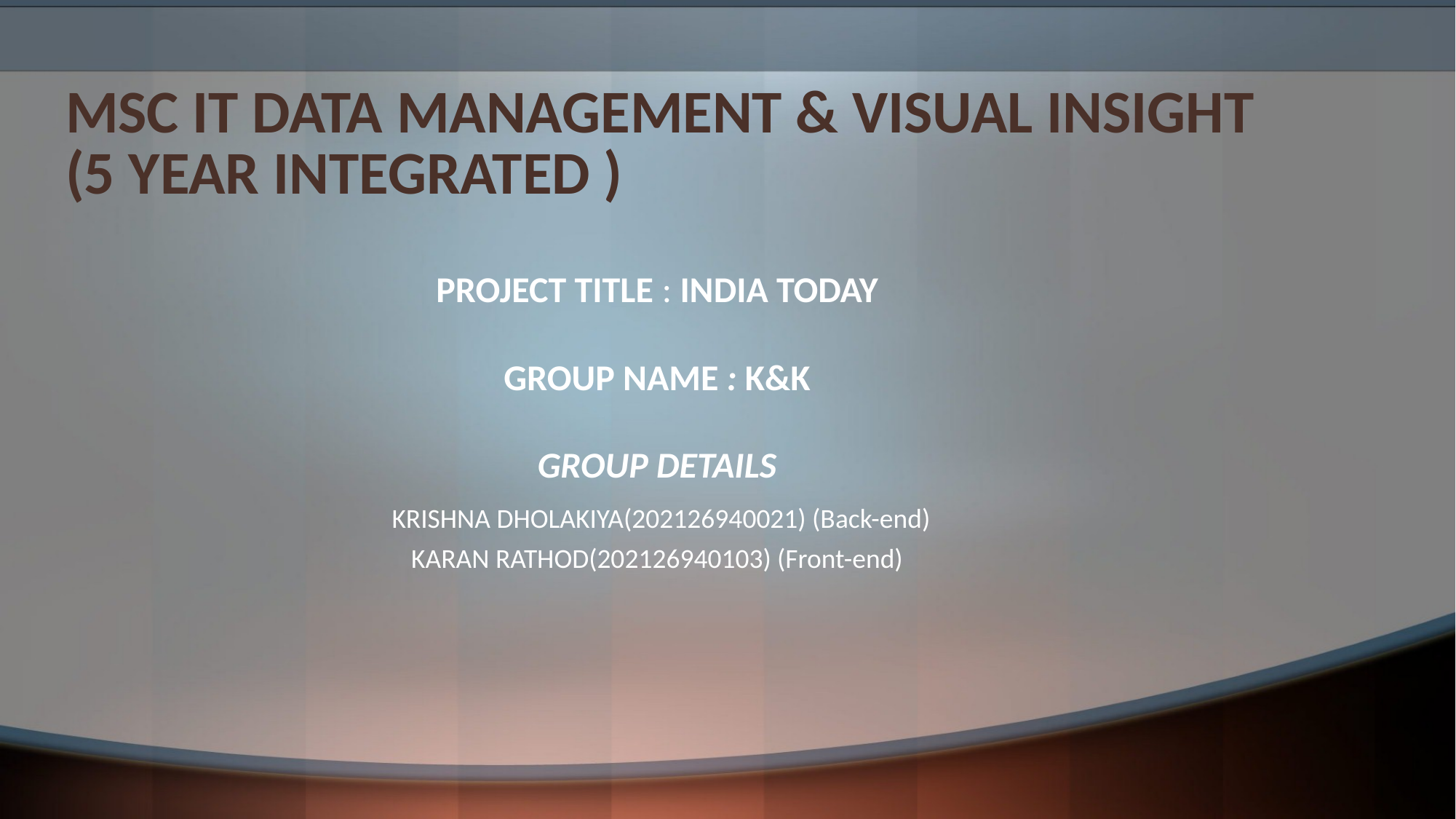

# MSC IT DATA MANAGEMENT & VISUAL INSIGHT (5 YEAR INTEGRATED )
PROJECT TITLE : INDIA TODAY

GROUP NAME : K&K

GROUP DETAILS
 KRISHNA DHOLAKIYA(202126940021) (Back-end)
KARAN RATHOD(202126940103) (Front-end)